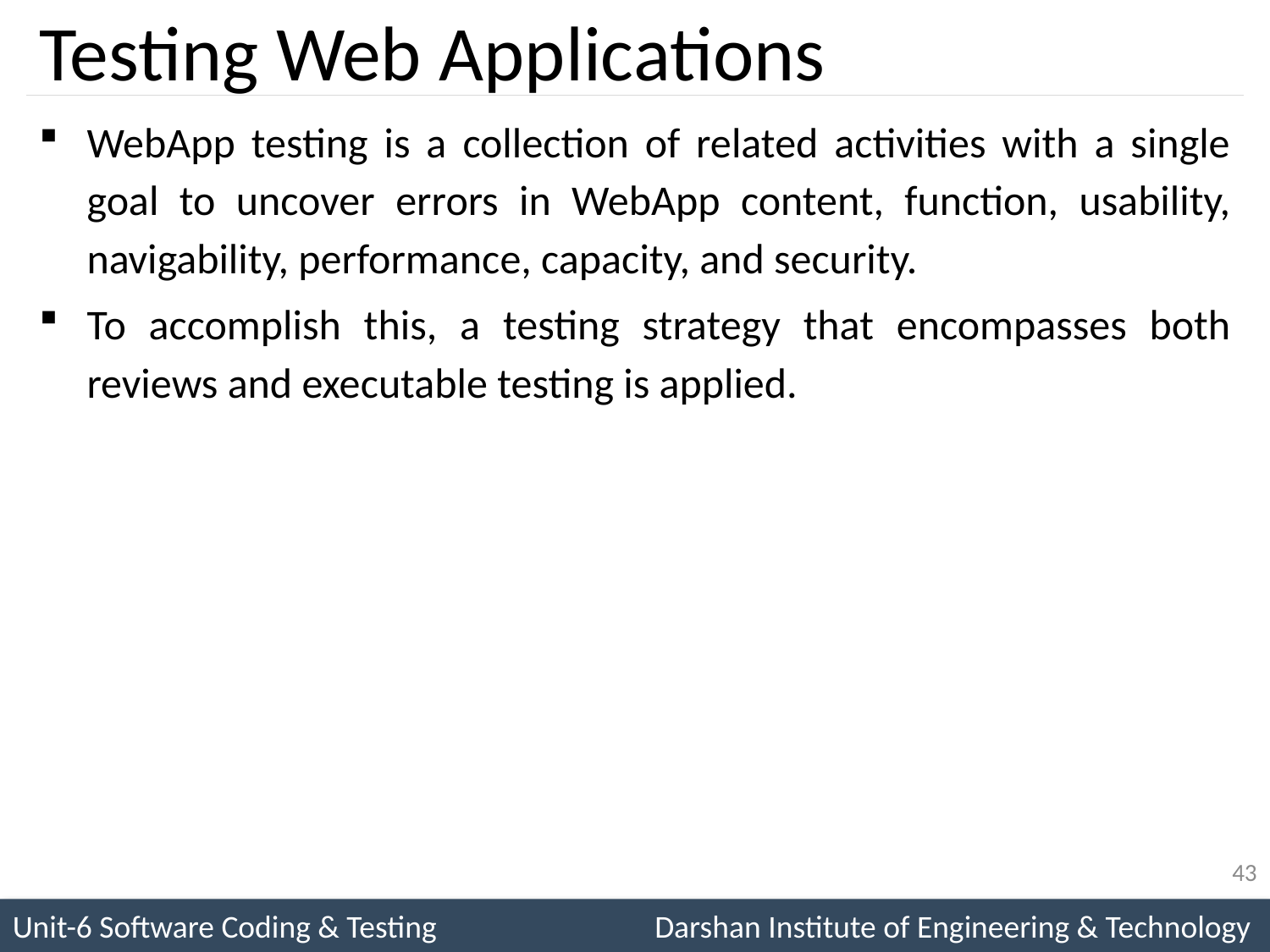

# Testing Web Applications
WebApp testing is a collection of related activities with a single goal to uncover errors in WebApp content, function, usability, navigability, performance, capacity, and security.
To accomplish this, a testing strategy that encompasses both reviews and executable testing is applied.
43